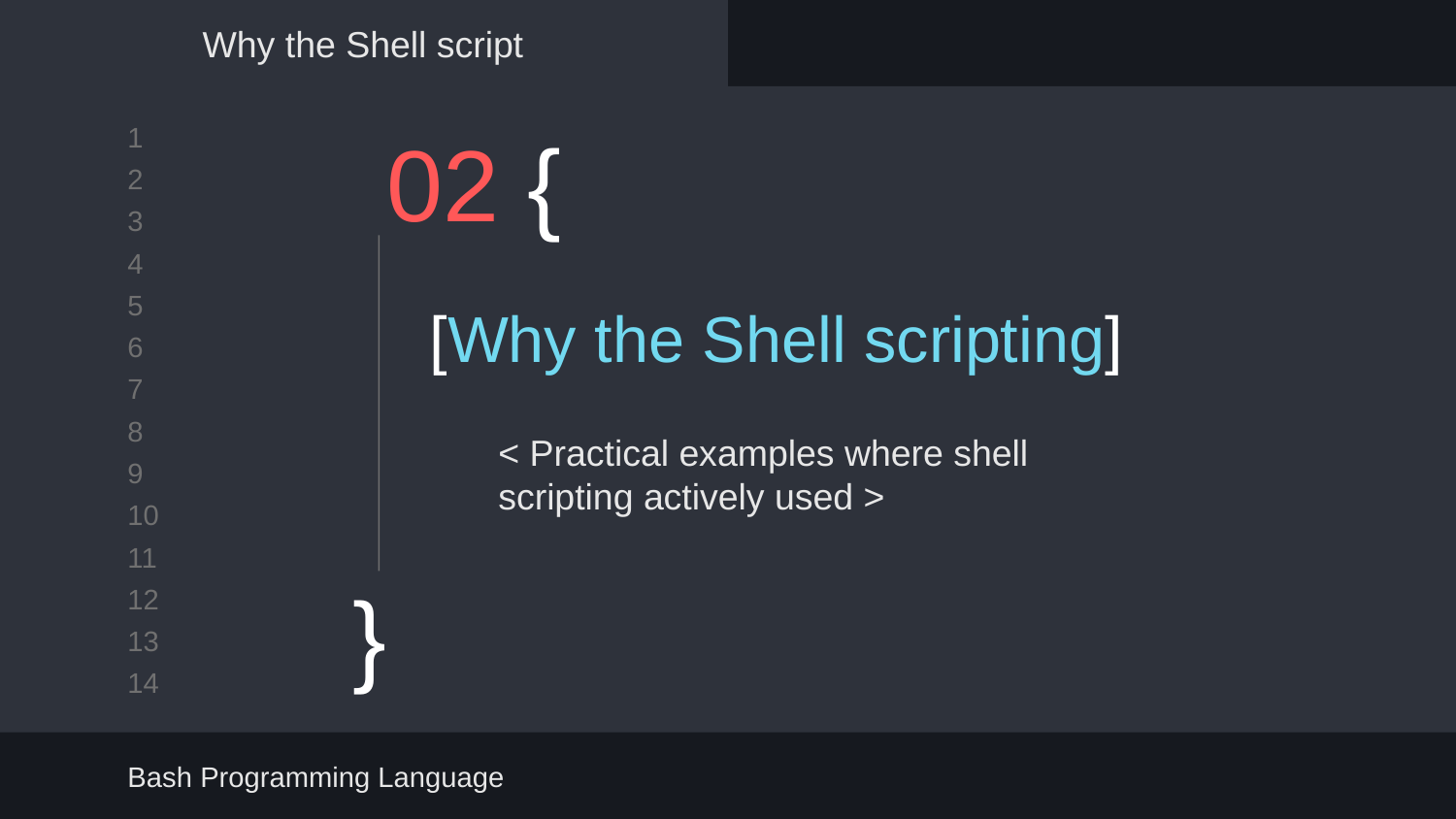

Why the Shell script

# 02 {
[Why the Shell scripting]

< Practical examples where shell scripting actively used >
}
Bash Programming Language